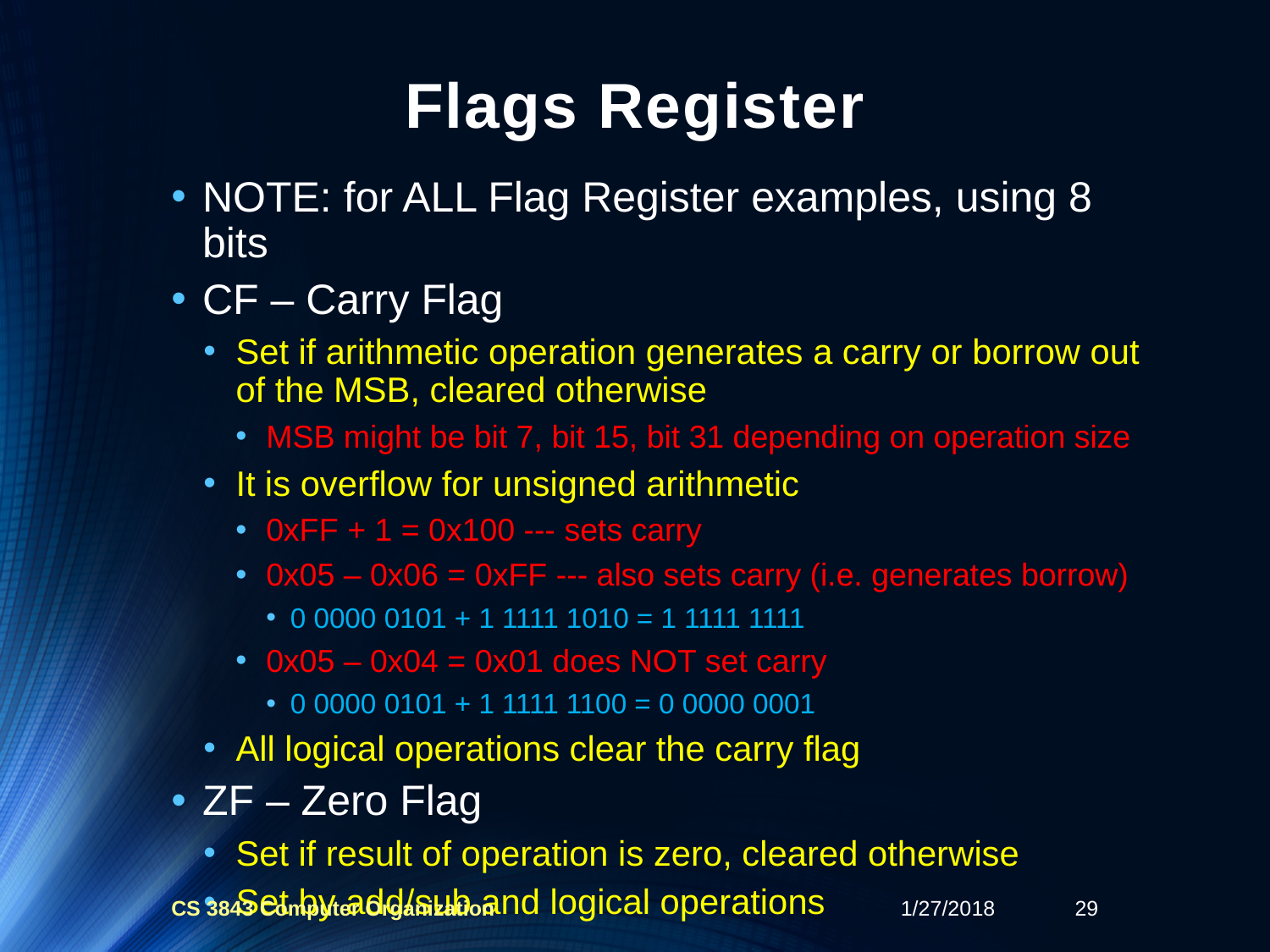

# Flags Register
NOTE: for ALL Flag Register examples, using 8 bits
CF – Carry Flag
Set if arithmetic operation generates a carry or borrow out of the MSB, cleared otherwise
MSB might be bit 7, bit 15, bit 31 depending on operation size
It is overflow for unsigned arithmetic
0xFF + 1 = 0x100 --- sets carry
0x05 – 0x06 = 0xFF --- also sets carry (i.e. generates borrow)
0 0000 0101 + 1 1111 1010 = 1 1111 1111
0x05 – 0x04 = 0x01 does NOT set carry
0 0000 0101 + 1 1111 1100 = 0 0000 0001
All logical operations clear the carry flag
ZF – Zero Flag
Set if result of operation is zero, cleared otherwise
Set by add/sub and logical operations
CS 3843 Computer Organization
1/27/2018
29